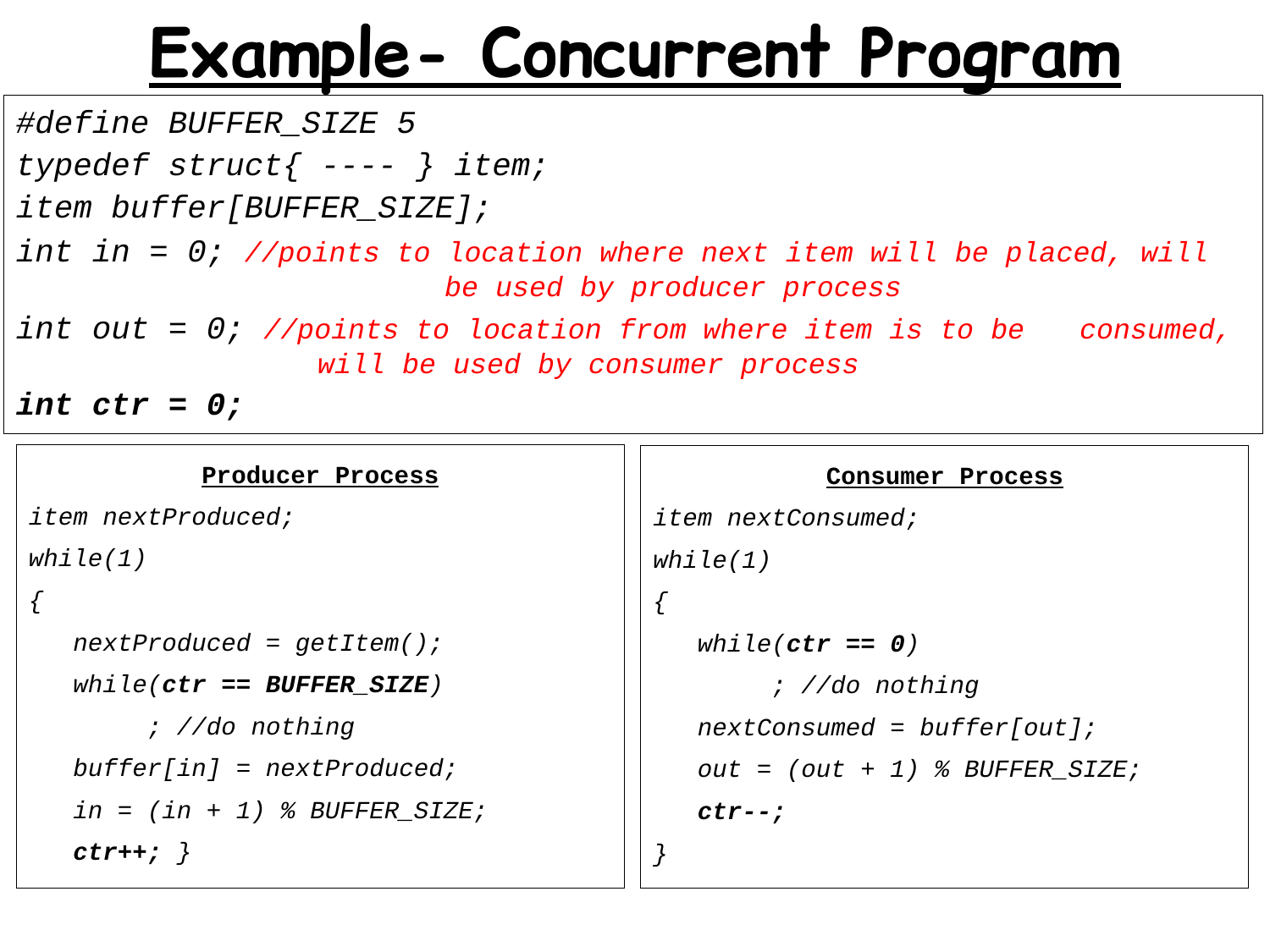

Example- Concurrent Program
#define BUFFER_SIZE 5
typedef struct{ ---- } item;
item buffer[BUFFER_SIZE];
int in = 0; //points to location where next item will be placed, will             		be used by producer process
int out = 0; //points to location from where item is to be	consumed, 		will be used by consumer process
int ctr = 0;
Producer Process
item nextProduced;
while(1)
{
   nextProduced = getItem();
   while(ctr == BUFFER_SIZE)
        ; //do nothing
   buffer[in] = nextProduced;
   in = (in + 1) % BUFFER_SIZE;
   ctr++; }
Consumer Process
item nextConsumed;
while(1)
{
   while(ctr == 0)
        ; //do nothing
   nextConsumed = buffer[out];
   out = (out + 1) % BUFFER_SIZE;
   ctr--;
}